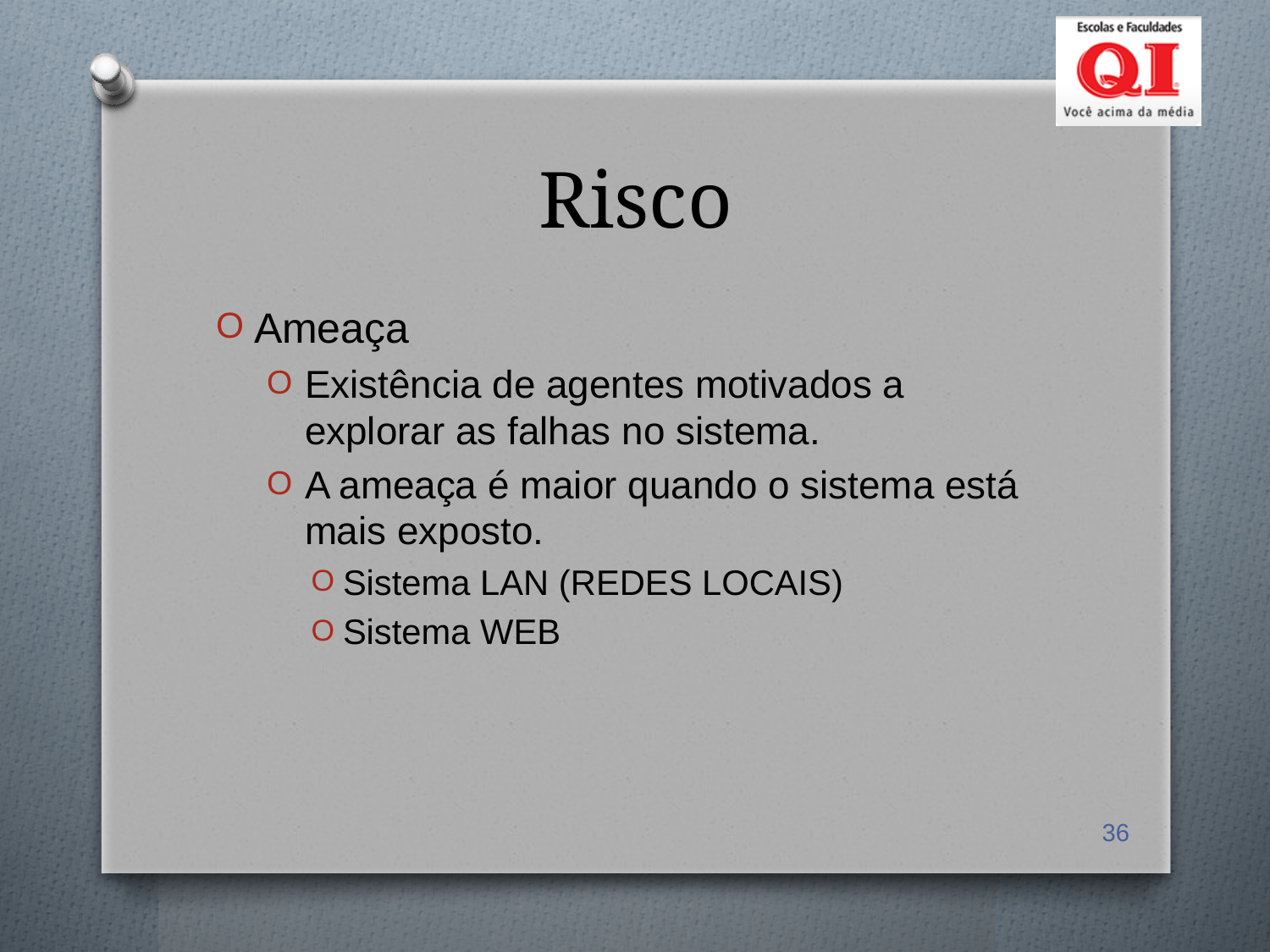

# Risco
Ameaça
Existência de agentes motivados a explorar as falhas no sistema.
A ameaça é maior quando o sistema está mais exposto.
Sistema LAN (REDES LOCAIS)
Sistema WEB

36